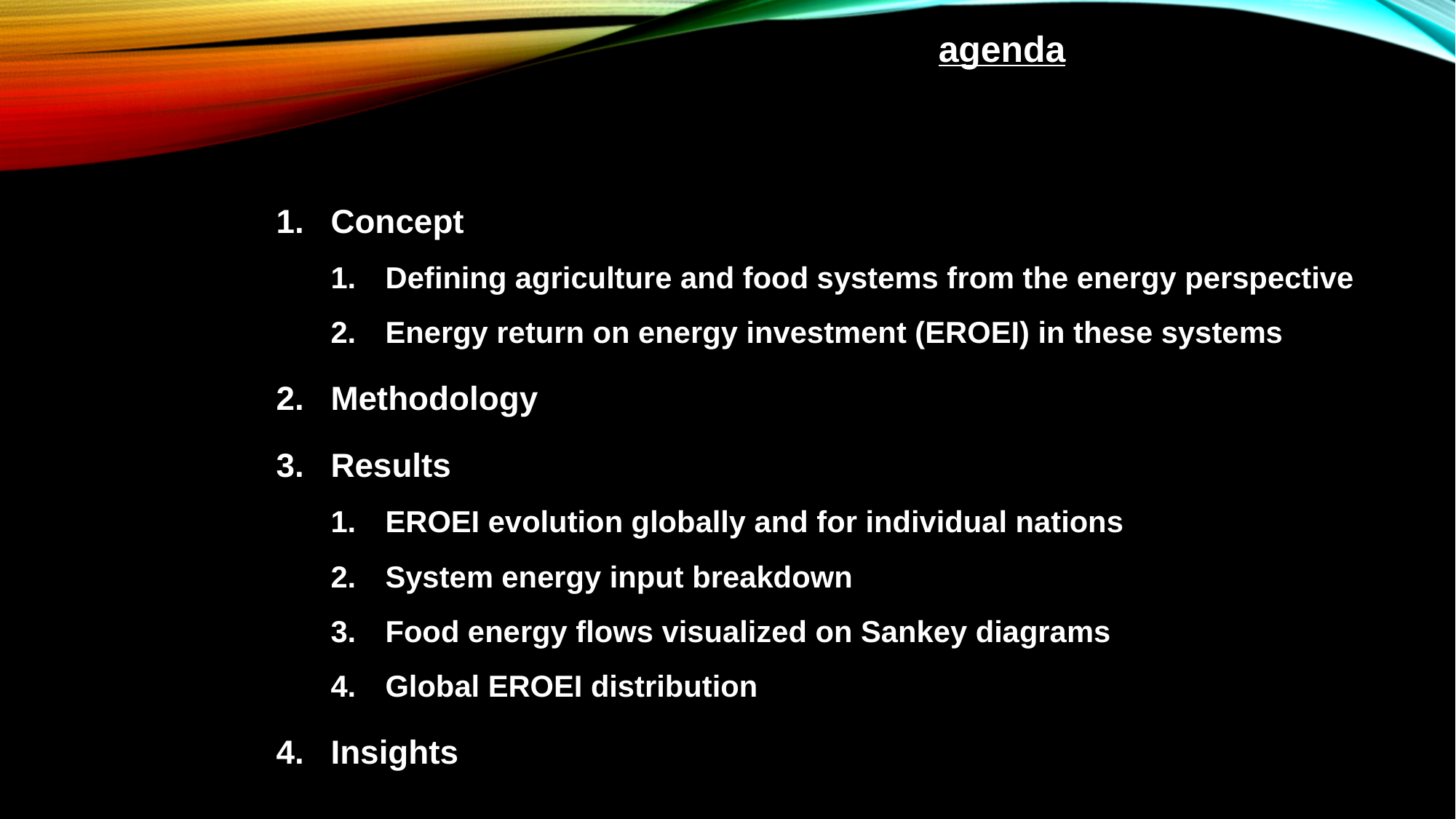

agenda
Concept
Defining agriculture and food systems from the energy perspective
Energy return on energy investment (EROEI) in these systems
Methodology
Results
EROEI evolution globally and for individual nations
System energy input breakdown
Food energy flows visualized on Sankey diagrams
Global EROEI distribution
Insights